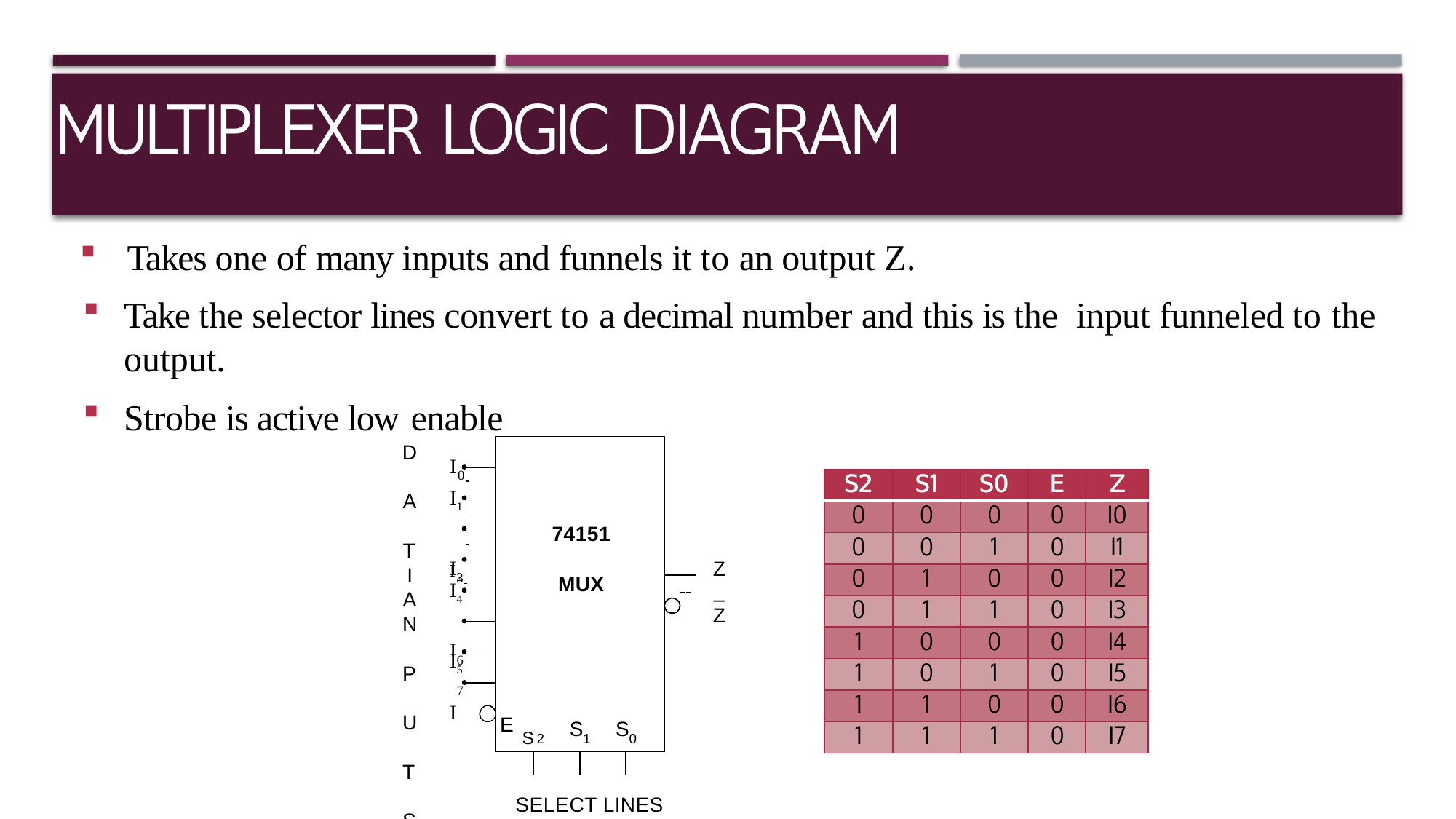

# Multiplexer Logic Diagram
Takes one of many inputs and funnels it to an output Z.
Take the selector lines convert to a decimal number and this is the  input funneled to the output.
Strobe is active low enable

D  A  T  A
I
0

| S2 | S1 | S0 | E | Z |
| --- | --- | --- | --- | --- |
| 0 | 0 | 0 | 0 | I0 |
| 0 | 0 | 1 | 0 | I1 |
| 0 | 1 | 0 | 0 | I2 |
| 0 | 1 | 1 | 0 | I3 |
| 1 | 0 | 0 | 0 | I4 |
| 1 | 0 | 1 | 0 | I5 |
| 1 | 1 | 0 | 0 | I6 |
| 1 | 1 | 1 | 0 | I7 |
I1  I2

74151

MUX

I3

Z
_
Z
I  N  P  U  T  S
I4  I5

I  I
6
7
E S
S	S
2
1
0
SELECT LINES